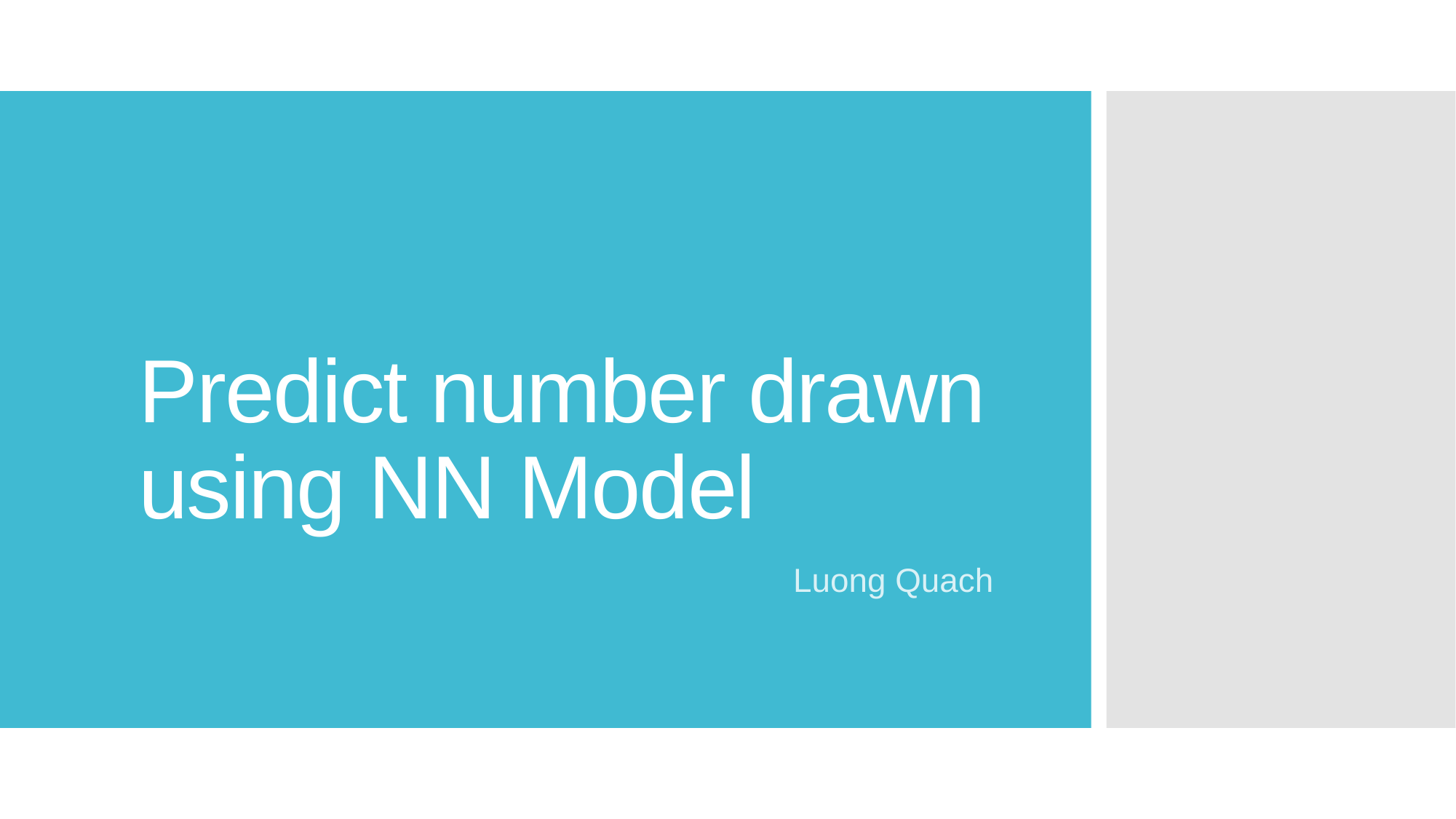

# Predict number drawn using NN Model
Luong Quach